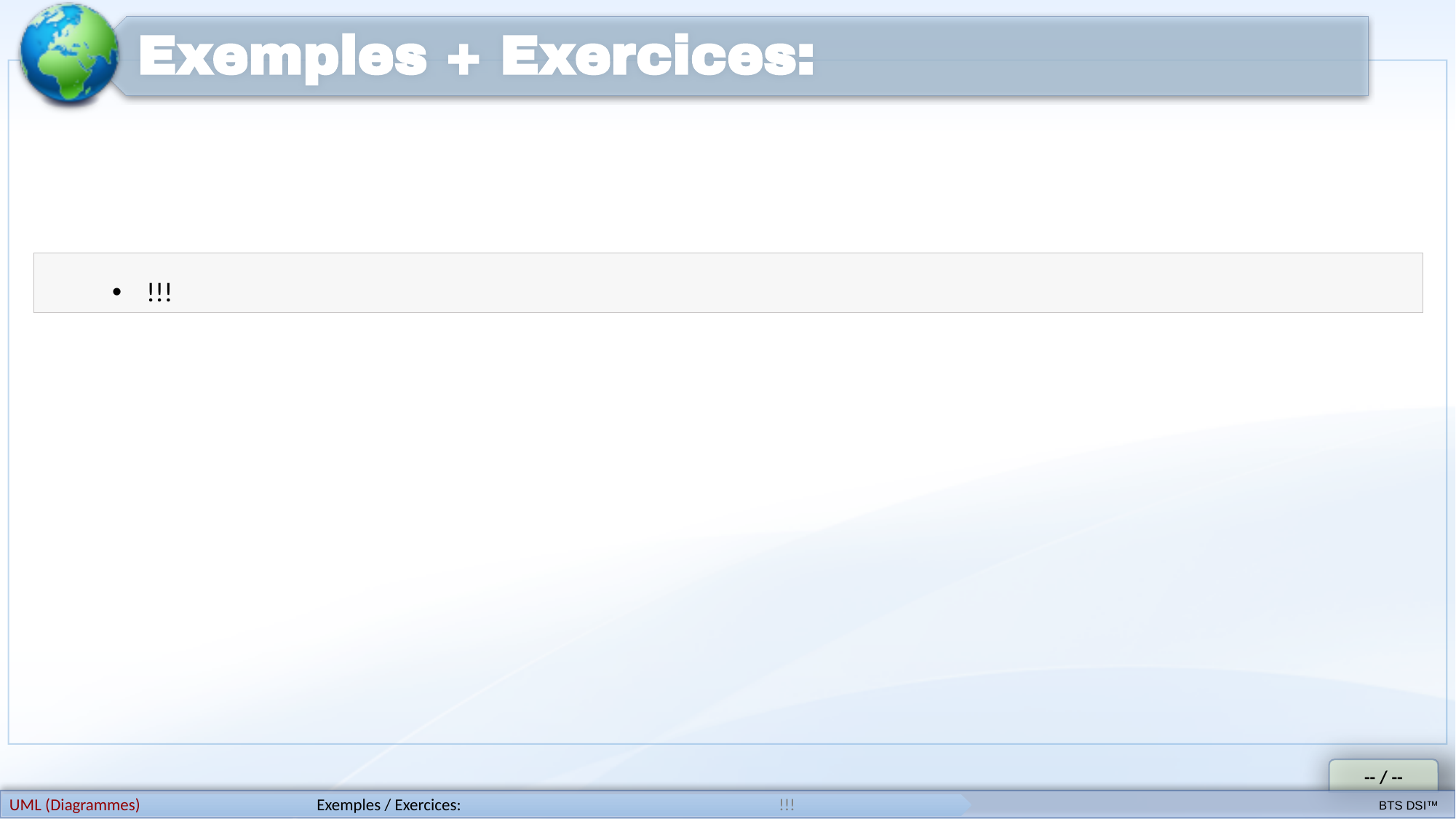

Exemples + Exercices:

!!!
-- / --

BTS DSI™
UML (Diagrammes)
Exemples / Exercices:
!!!